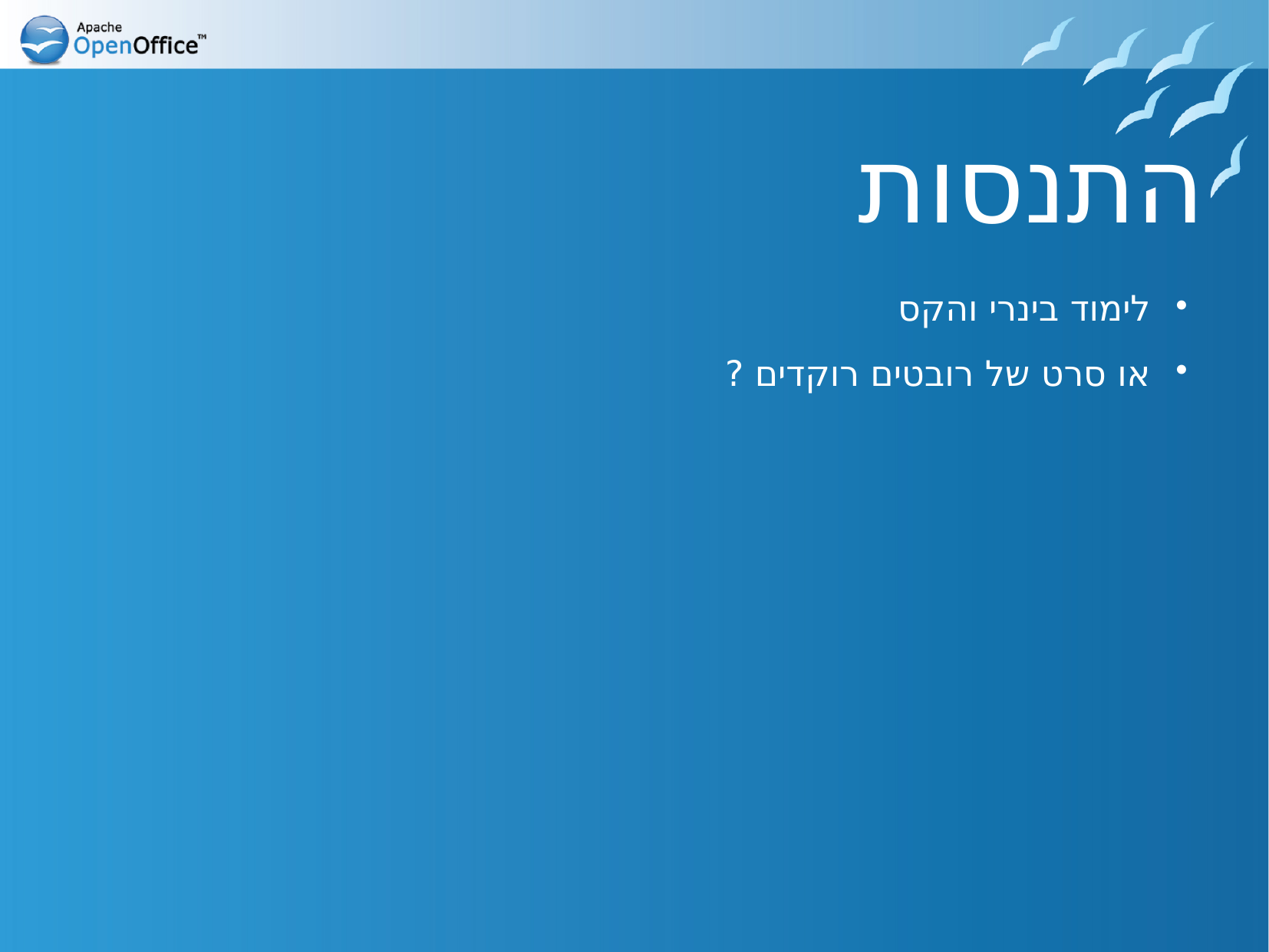

התנסות
לימוד בינרי והקס
או סרט של רובטים רוקדים ?